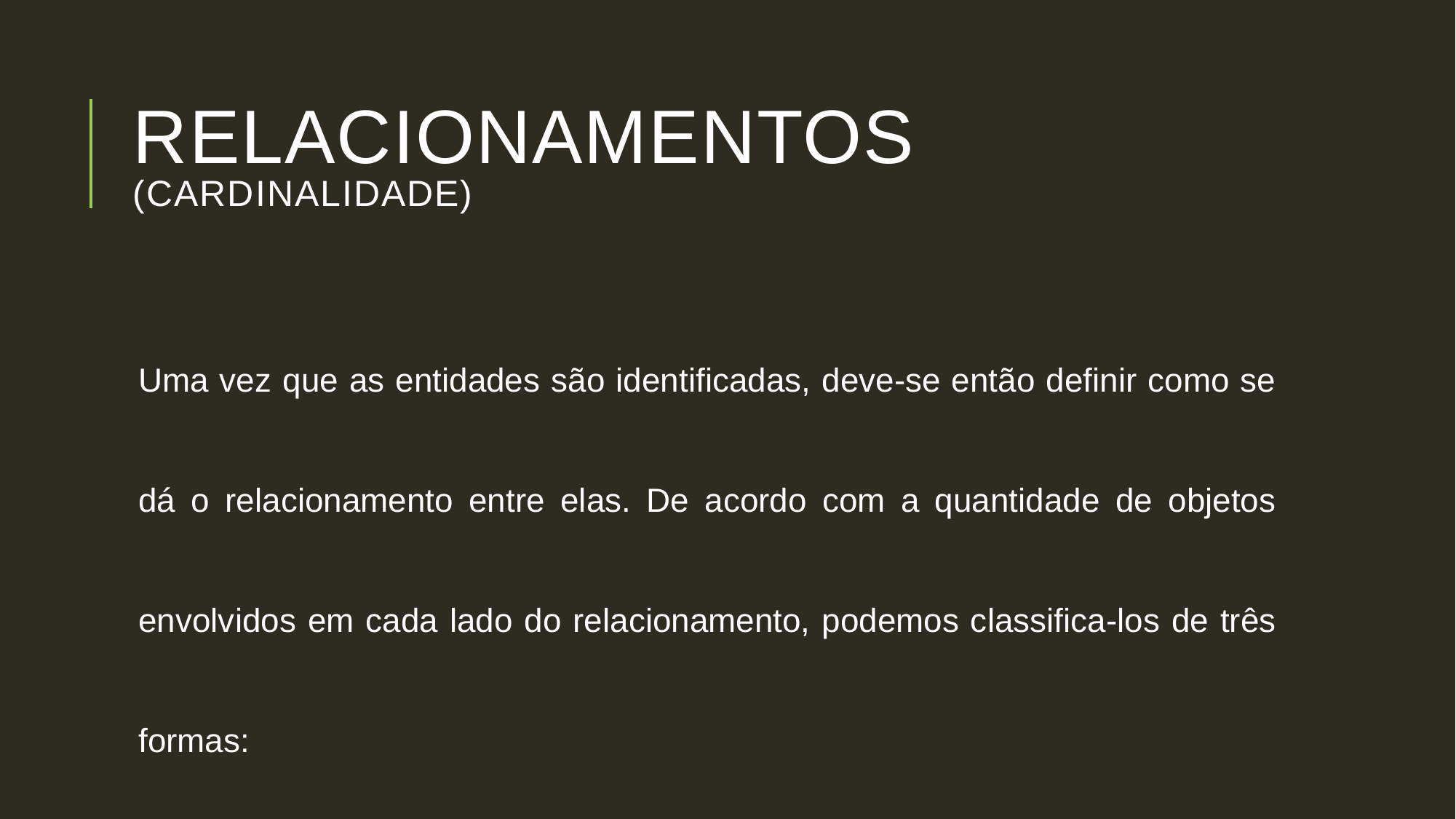

# Relacionamentos (CARDINALIDADE)
Uma vez que as entidades são identificadas, deve-se então definir como se dá o relacionamento entre elas. De acordo com a quantidade de objetos envolvidos em cada lado do relacionamento, podemos classifica-los de três formas: